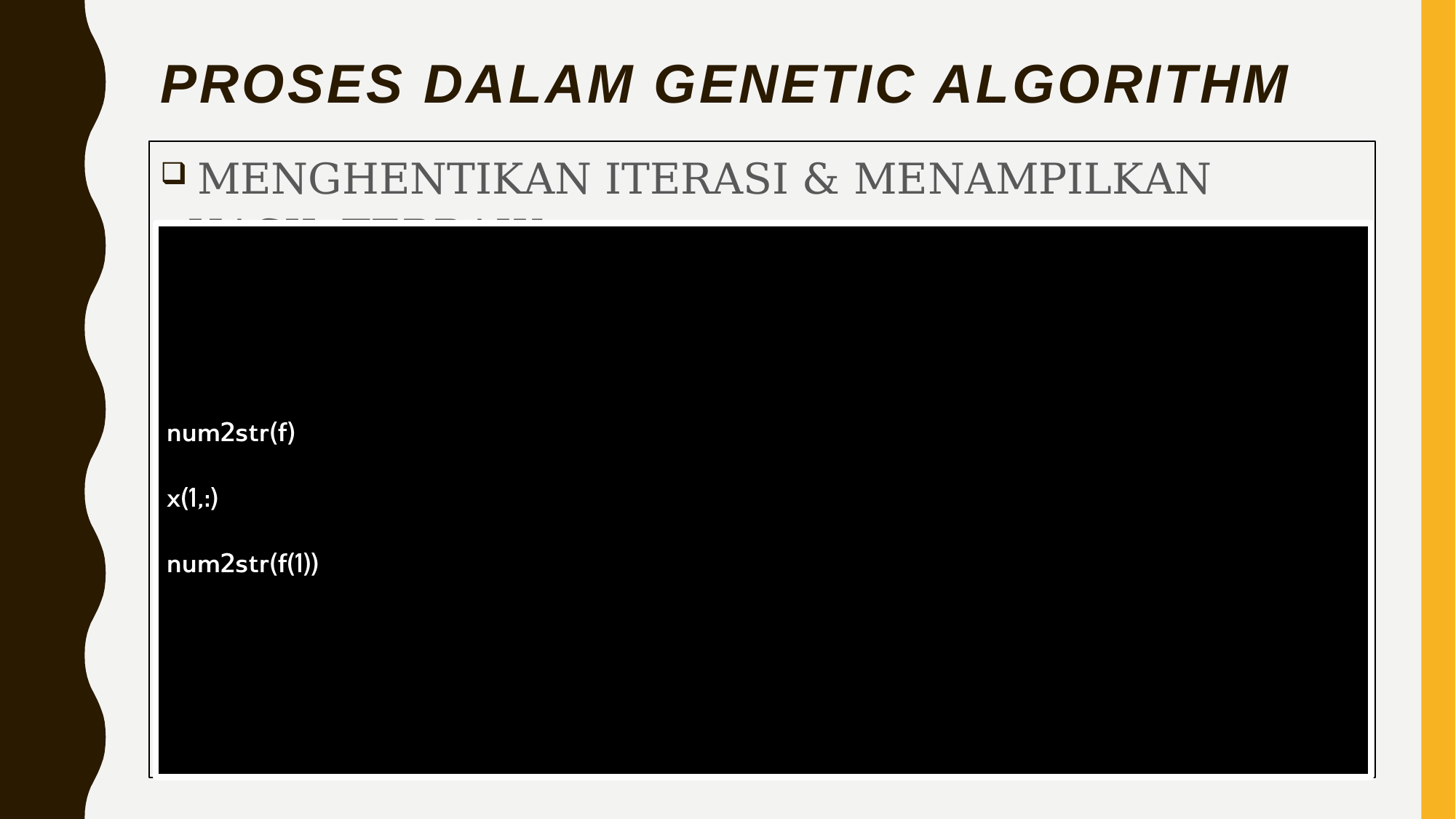

# PROSES dalam Genetic algorithm
 MENGHENTIKAN ITERASI & MENAMPILKAN HASIL TERBAIK

num2str(f)

x(1,:)

num2str(f(1))